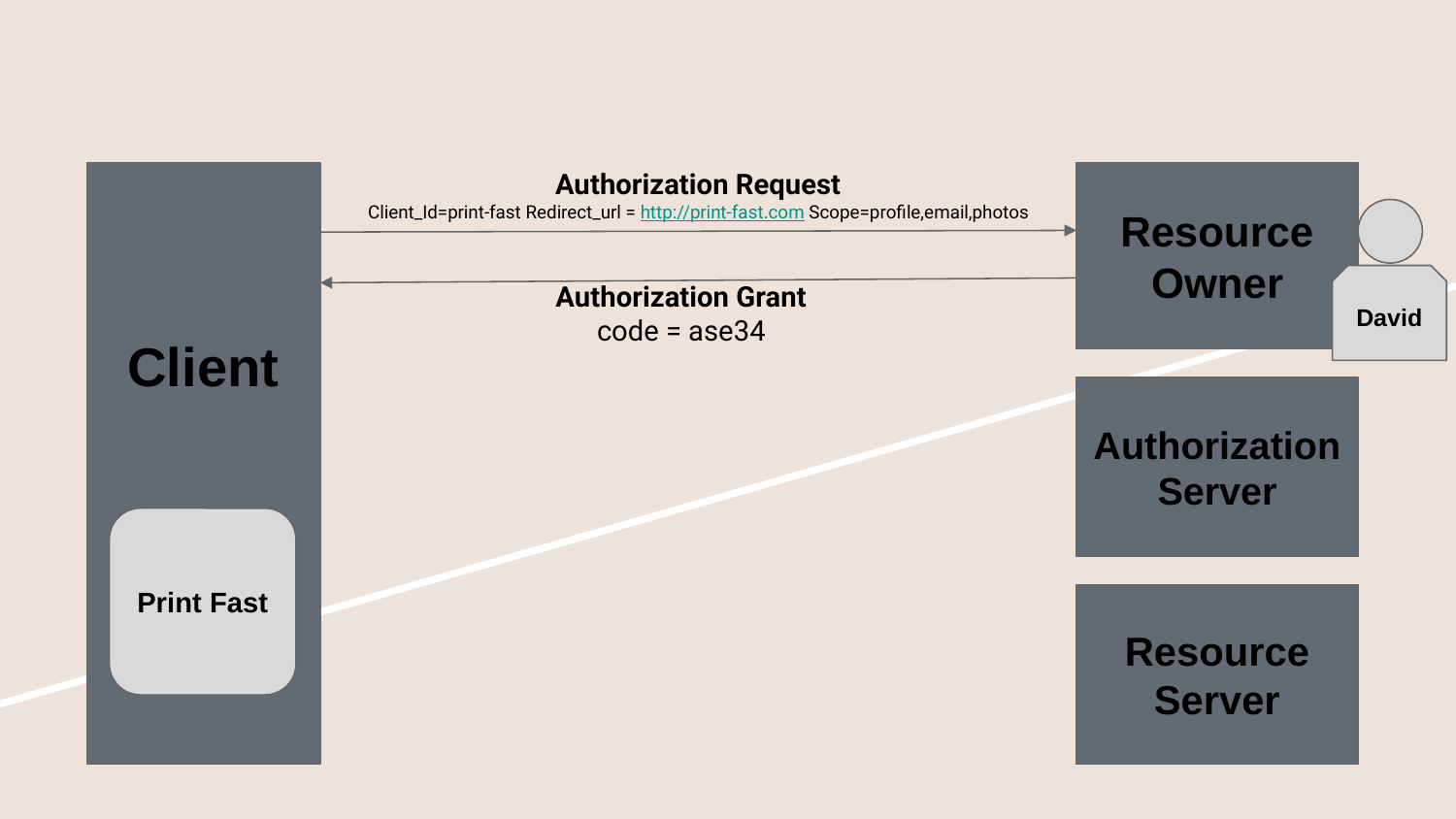

Client

Authorization Request
Client_Id=print-fast Redirect_url = http://print-fast.com Scope=profile,email,photos
Resource Owner

David
Authorization Grant
code = ase34
Authorization Server
Print Fast
Resource Server